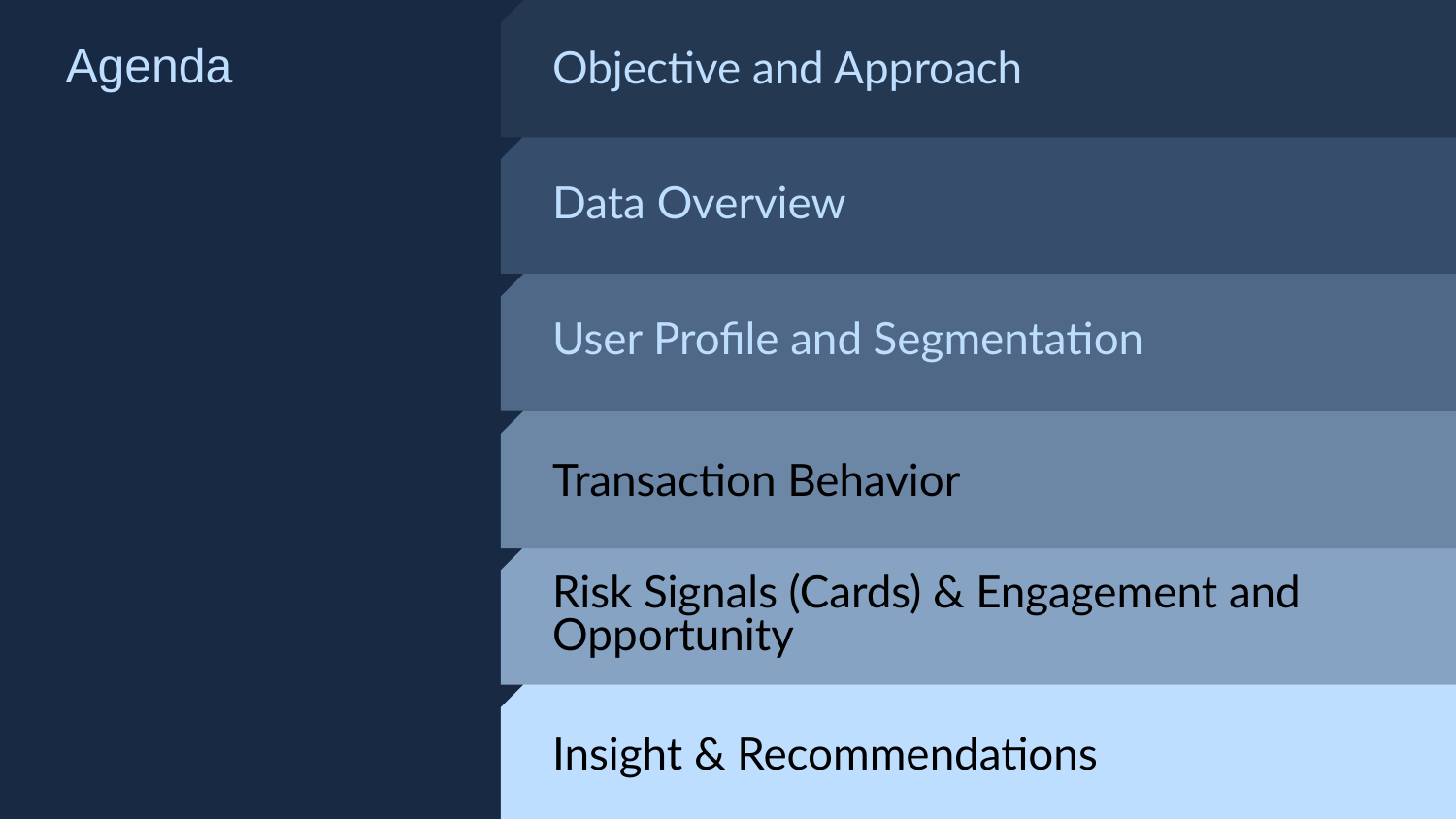

Objective and Approach
Agenda

Data Overview

User Profile and Segmentation

Transaction Behavior

Risk Signals (Cards) & Engagement and Opportunity

Insight & Recommendations